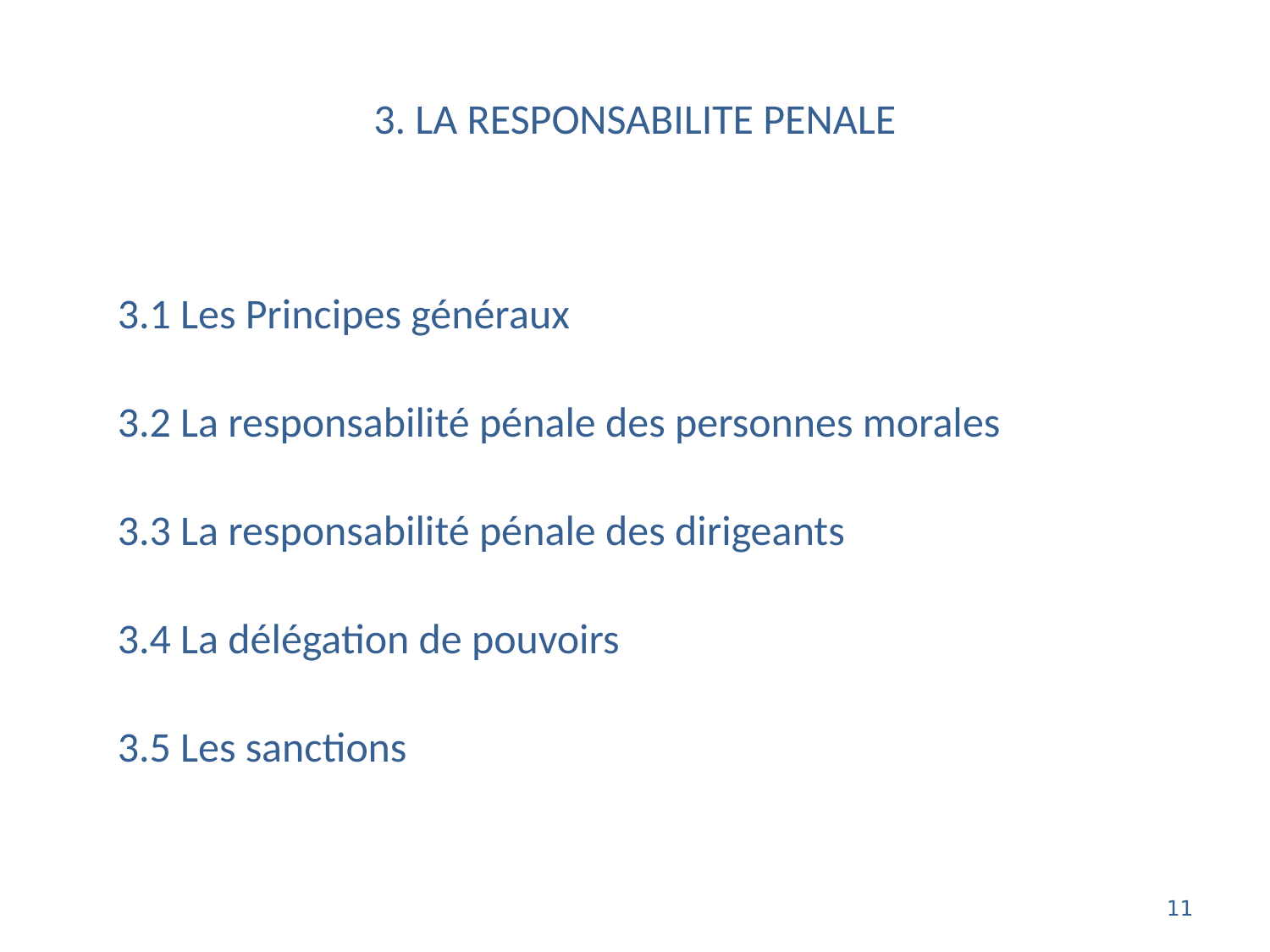

# 3. LA RESPONSABILITE PENALE
3.1 Les Principes généraux

3.2 La responsabilité pénale des personnes morales

3.3 La responsabilité pénale des dirigeants

3.4 La délégation de pouvoirs

3.5 Les sanctions

11